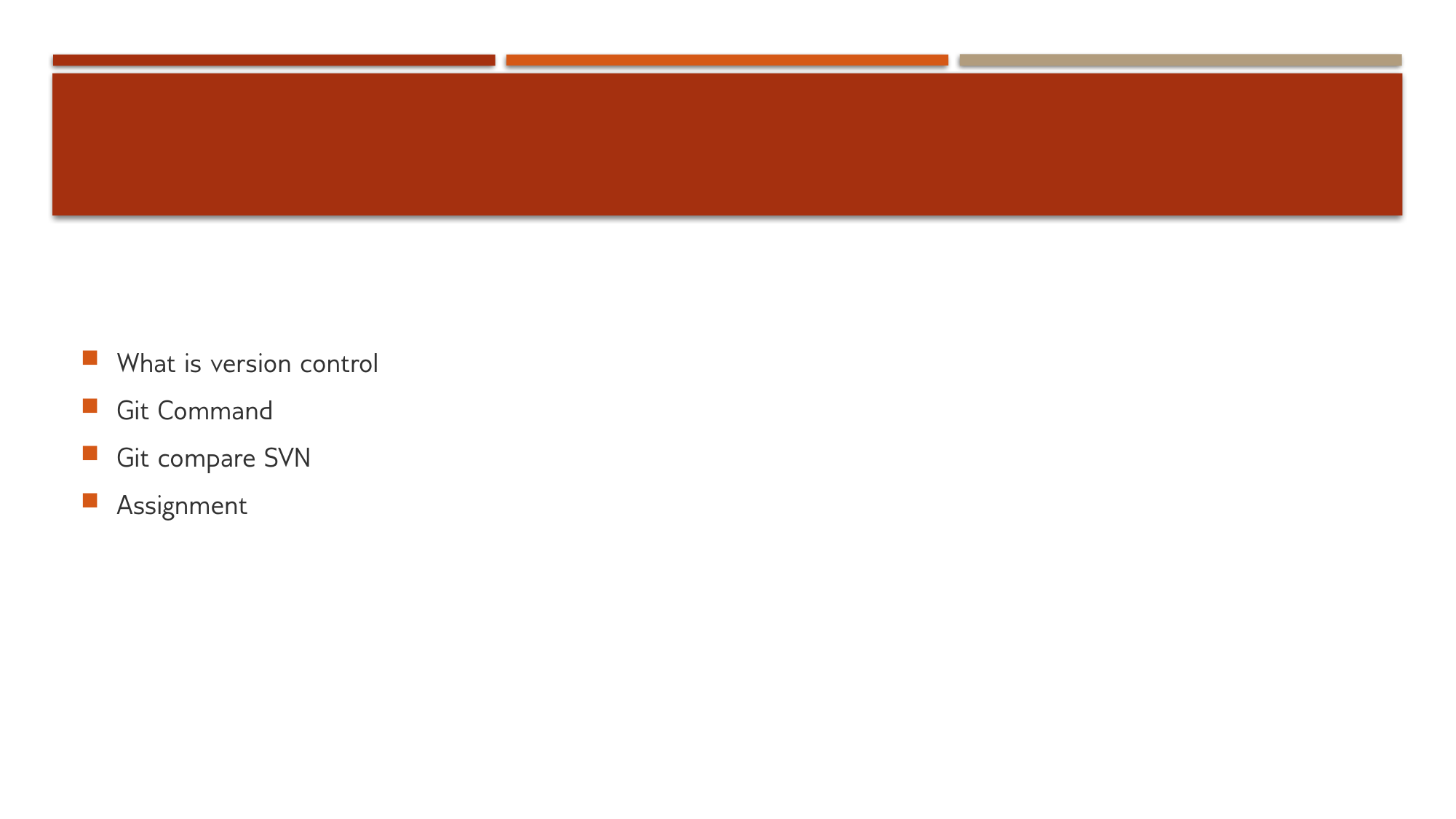

#
What is version control
Git Command
Git compare SVN
Assignment